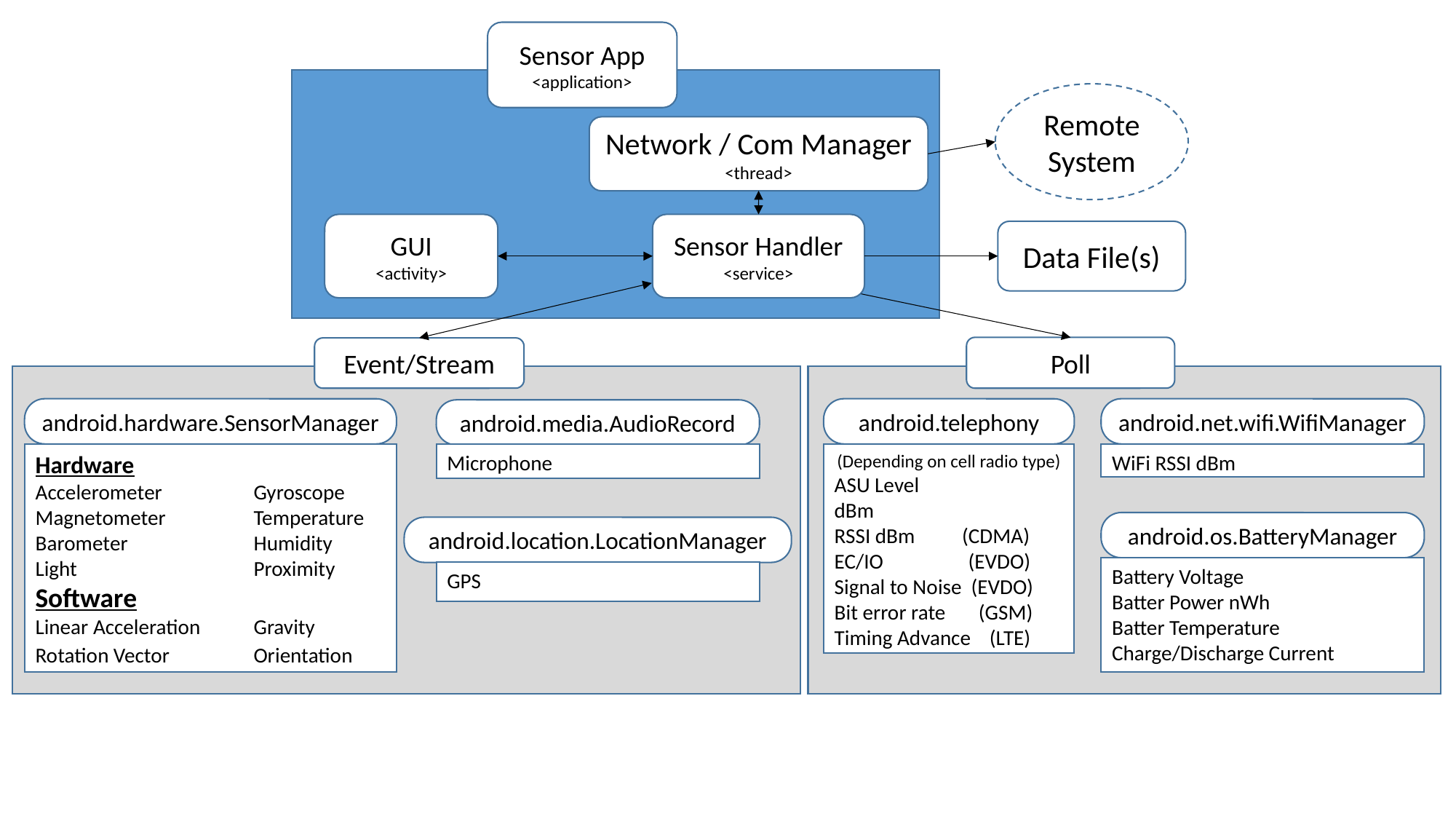

Sensor App
<application>

Remote
System
Network / Com Manager
<thread>
GUI
<activity>
Sensor Handler
<service>
Data File(s)
Poll
Event/Stream

android.hardware.SensorManager
android.telephony
android.net.wifi.WifiManager
android.media.AudioRecord
Microphone
WiFi RSSI dBm
Hardware
Accelerometer	Gyroscope
Magnetometer	Temperature
Barometer		Humidity
Light		Proximity
Software
Linear Acceleration	Gravity
Rotation Vector	Orientation
(Depending on cell radio type)
ASU Level
dBm
RSSI dBm          (CDMA)
EC/IO                  (EVDO)
Signal to Noise  (EVDO)
Bit error rate       (GSM)
Timing Advance    (LTE)
android.os.BatteryManager
android.location.LocationManager
Battery Voltage
Batter Power nWh
Batter Temperature
Charge/Discharge Current
GPS